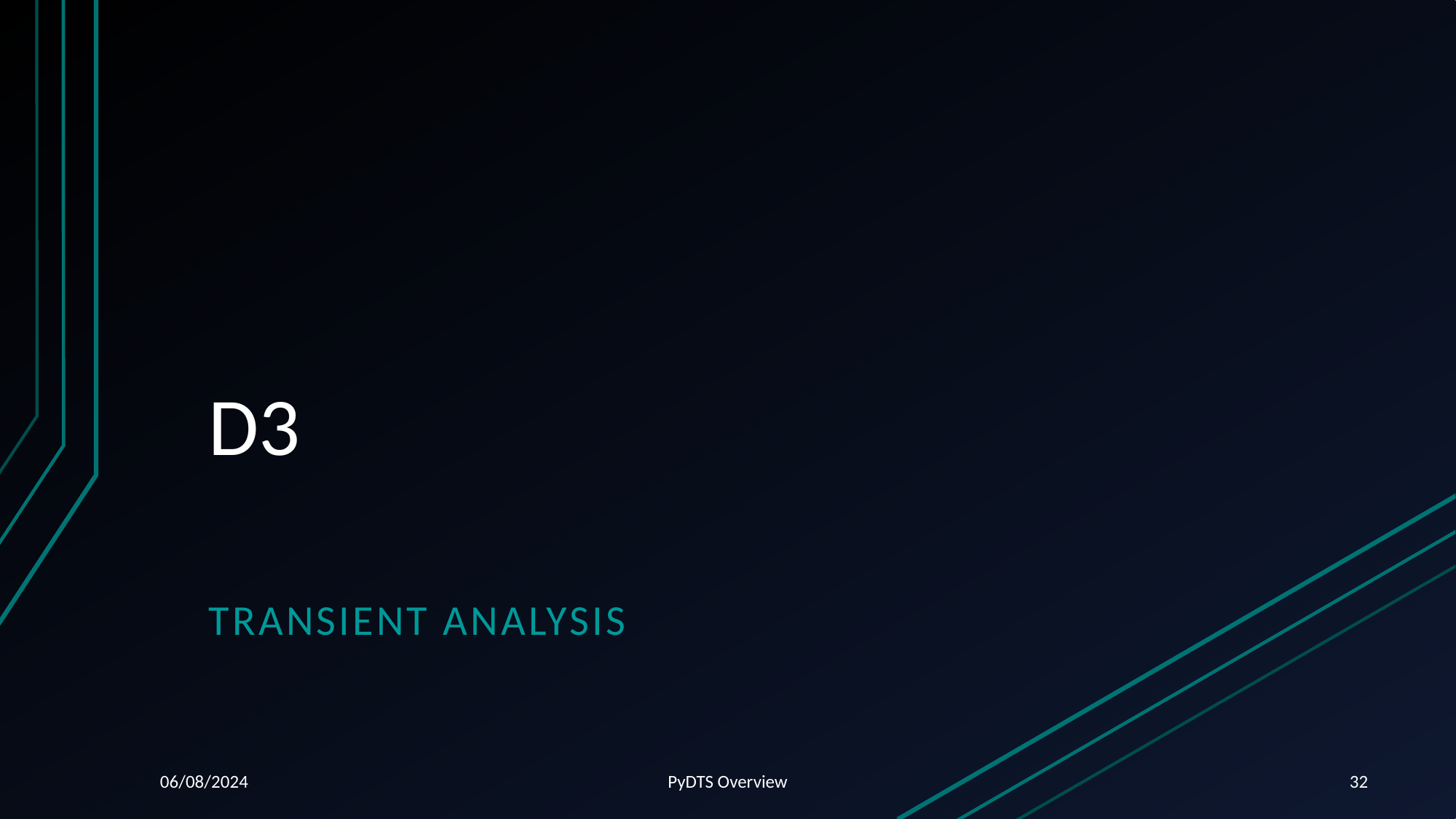

# D3
Transient Analysis
06/08/2024
PyDTS Overview
32